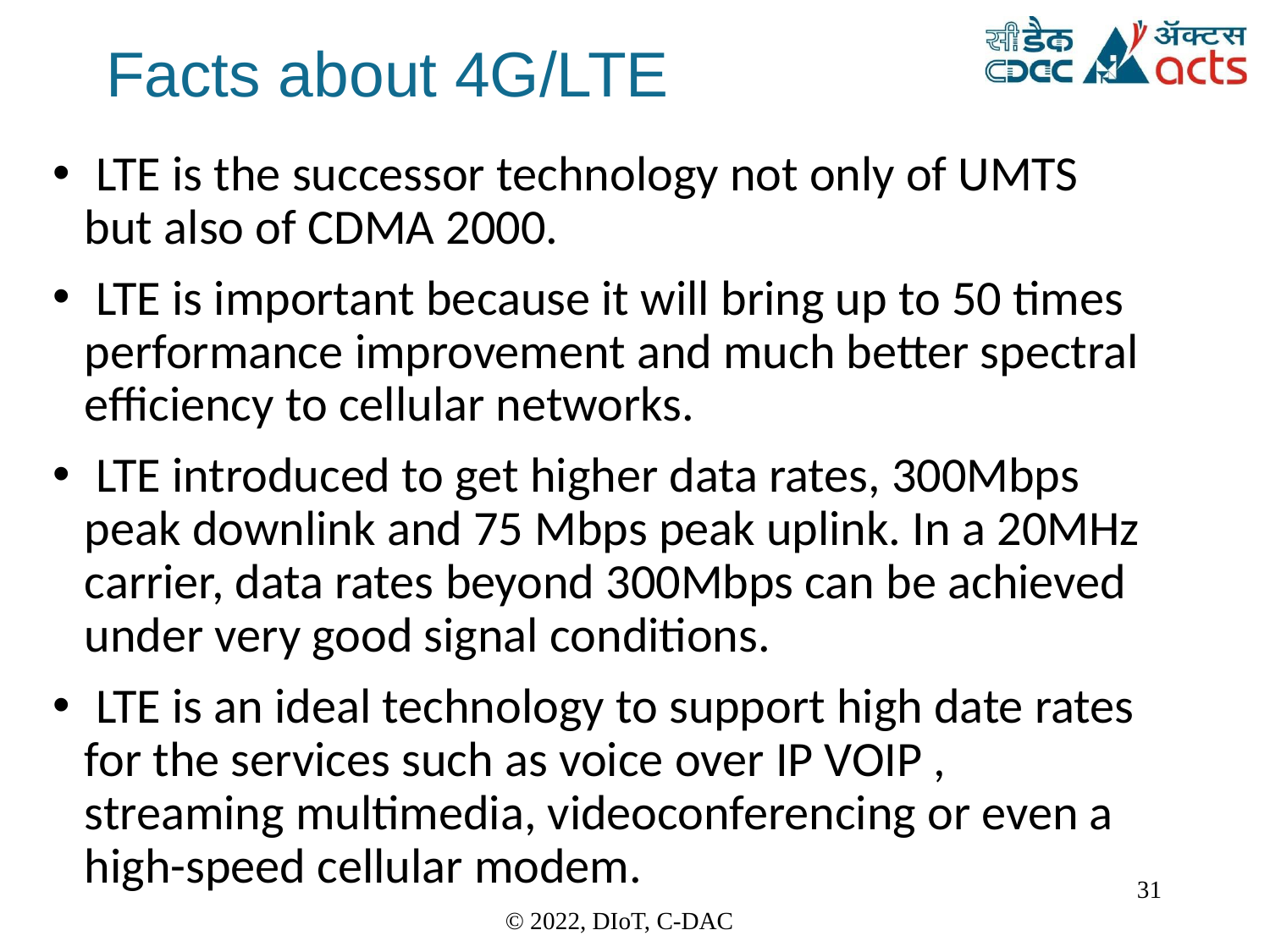

# Facts about 4G/LTE
 LTE is the successor technology not only of UMTS but also of CDMA 2000.
 LTE is important because it will bring up to 50 times performance improvement and much better spectral efficiency to cellular networks.
 LTE introduced to get higher data rates, 300Mbps peak downlink and 75 Mbps peak uplink. In a 20MHz carrier, data rates beyond 300Mbps can be achieved under very good signal conditions.
 LTE is an ideal technology to support high date rates for the services such as voice over IP VOIP , streaming multimedia, videoconferencing or even a high-speed cellular modem.
31
© 2022, DIoT, C-DAC